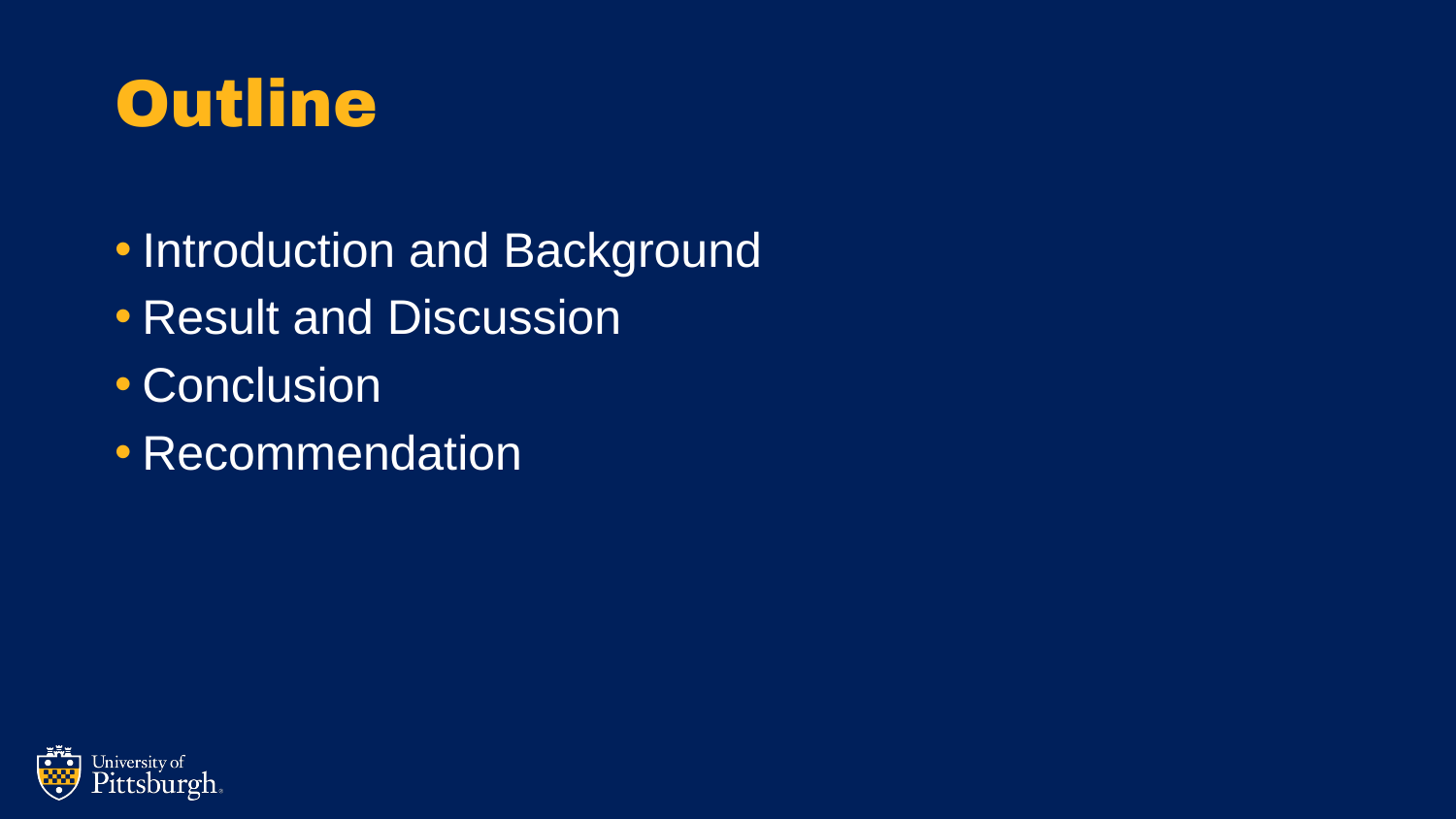

# Outline
Introduction and Background
Result and Discussion
Conclusion
Recommendation